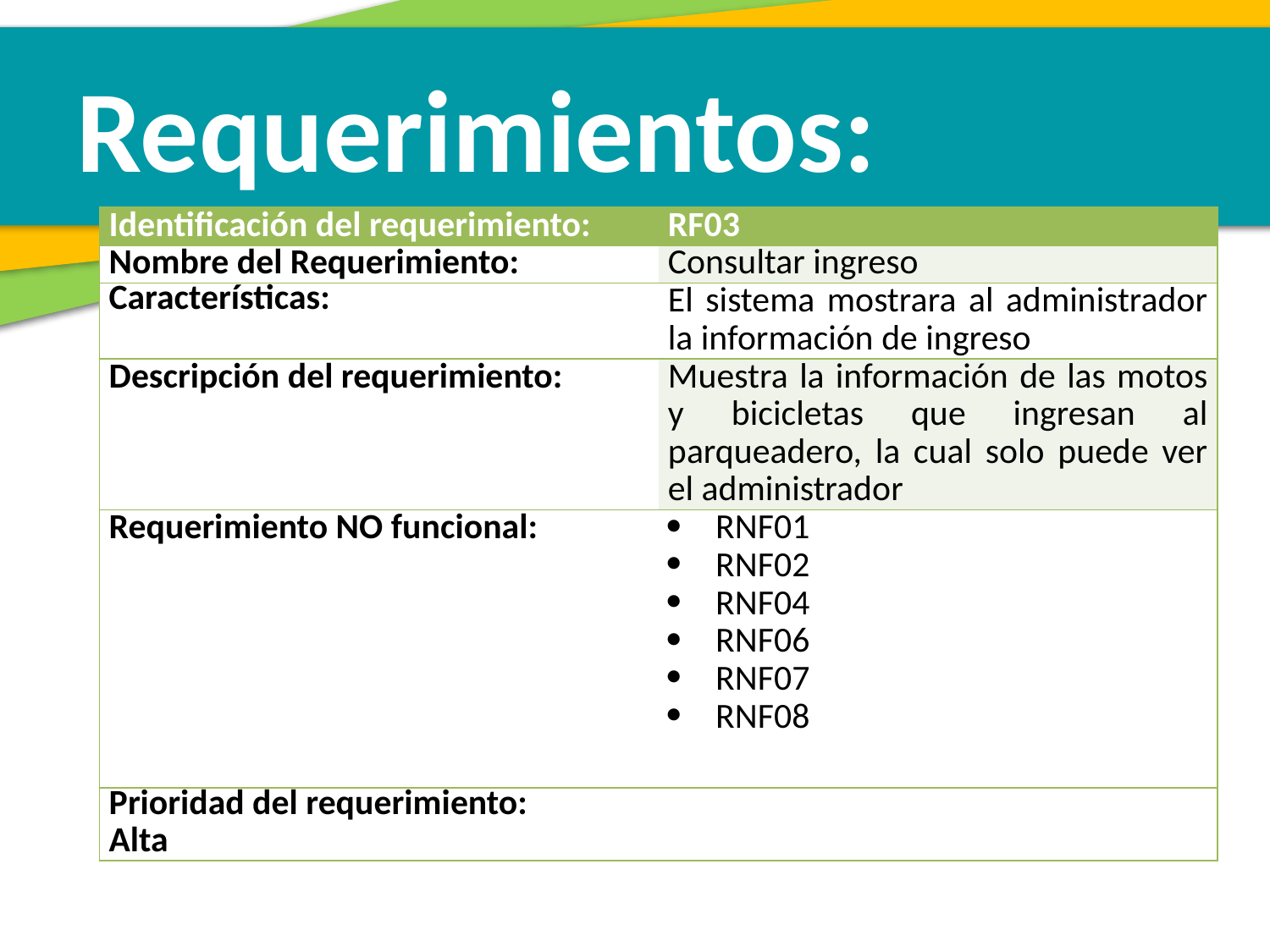

Requerimientos:
| Identificación del requerimiento: | RF03 |
| --- | --- |
| Nombre del Requerimiento: | Consultar ingreso |
| Características: | El sistema mostrara al administrador la información de ingreso |
| Descripción del requerimiento: | Muestra la información de las motos y bicicletas que ingresan al parqueadero, la cual solo puede ver el administrador |
| Requerimiento NO funcional: | RNF01 RNF02 RNF04 RNF06 RNF07 RNF08 |
| Prioridad del requerimiento: Alta |  |